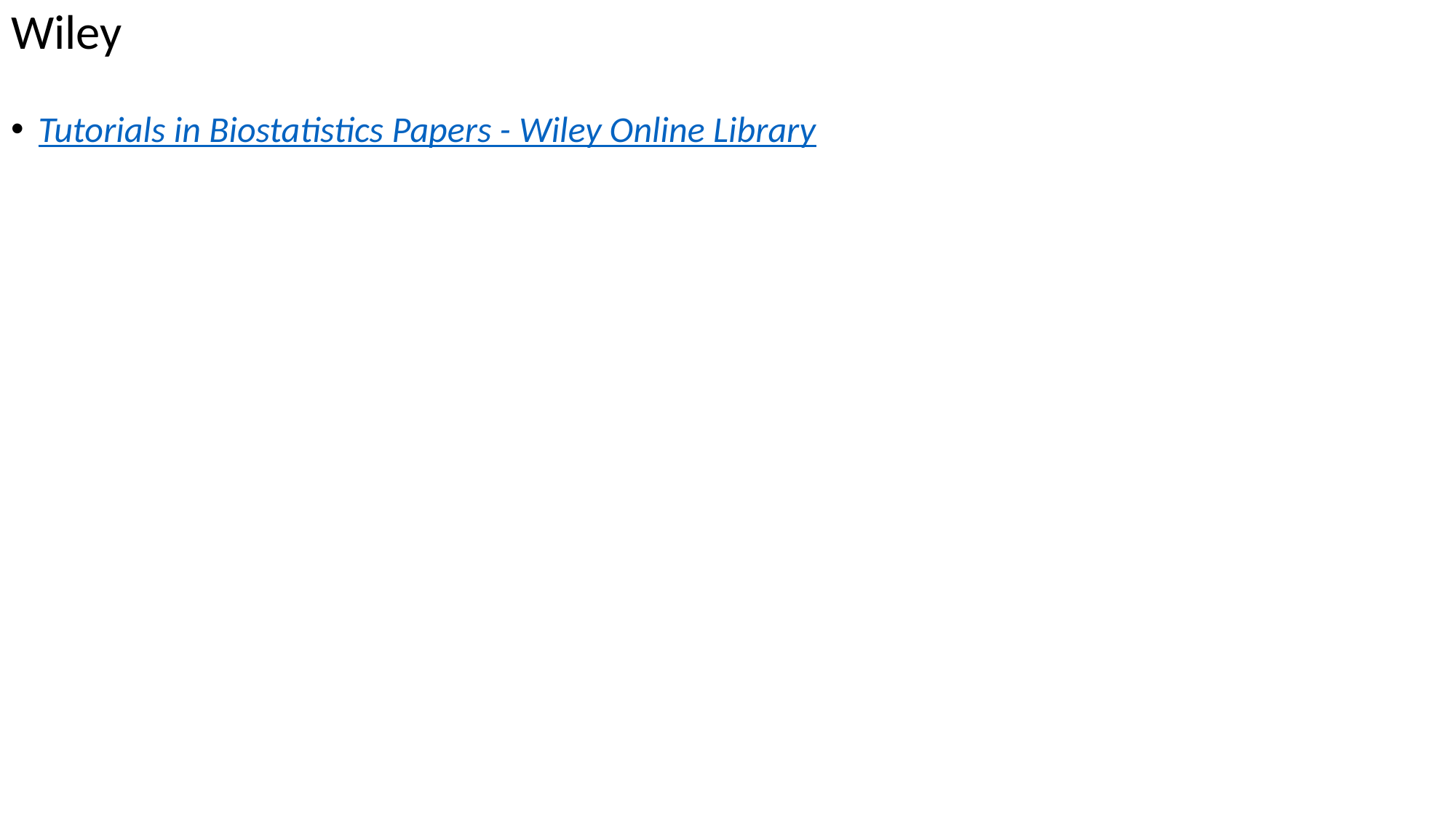

# Wiley
Tutorials in Biostatistics Papers - Wiley Online Library